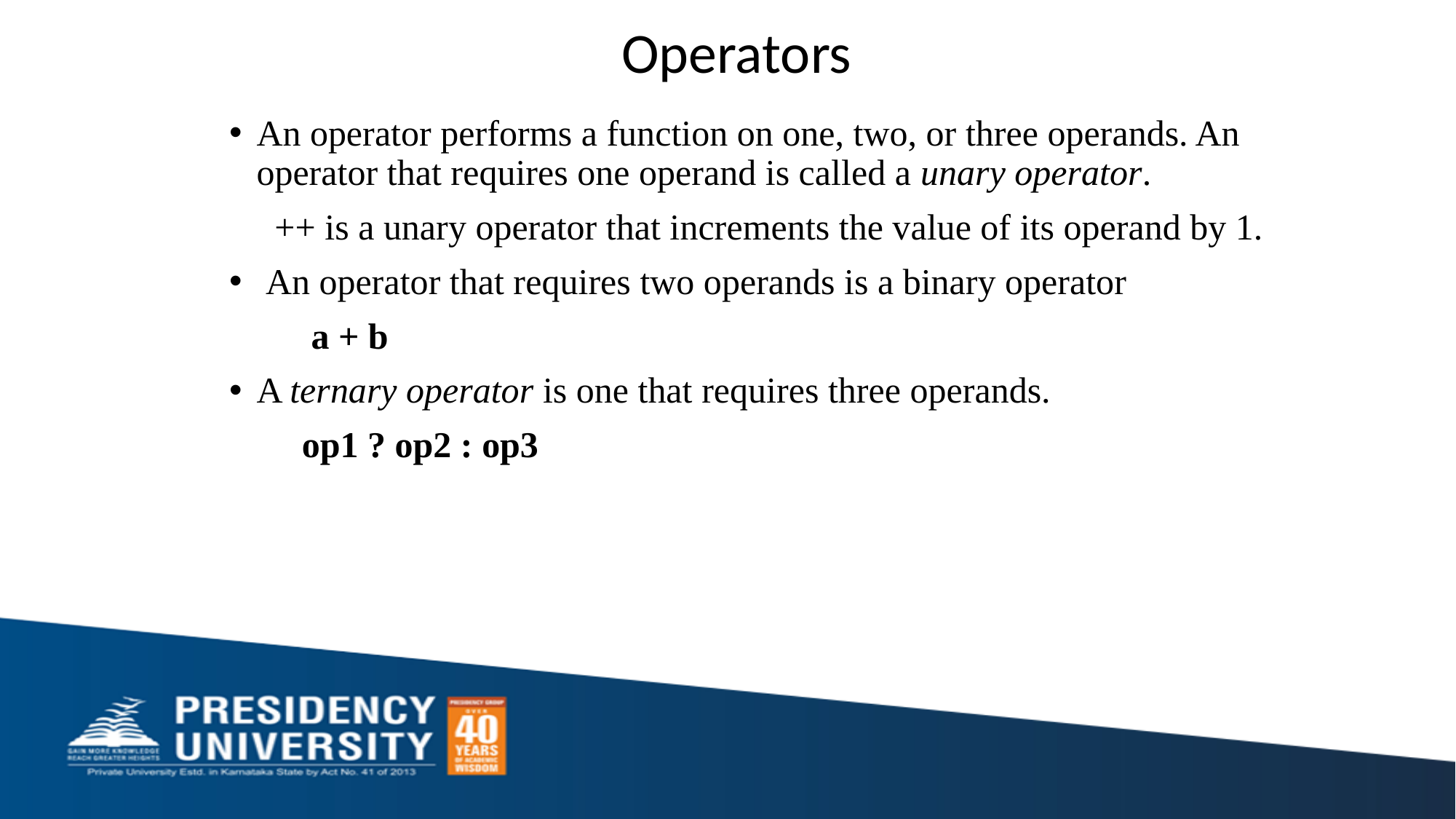

# Operators
An operator performs a function on one, two, or three operands. An operator that requires one operand is called a unary operator.
     ++ is a unary operator that increments the value of its operand by 1.
 An operator that requires two operands is a binary operator
         a + b
A ternary operator is one that requires three operands.
        op1 ? op2 : op3